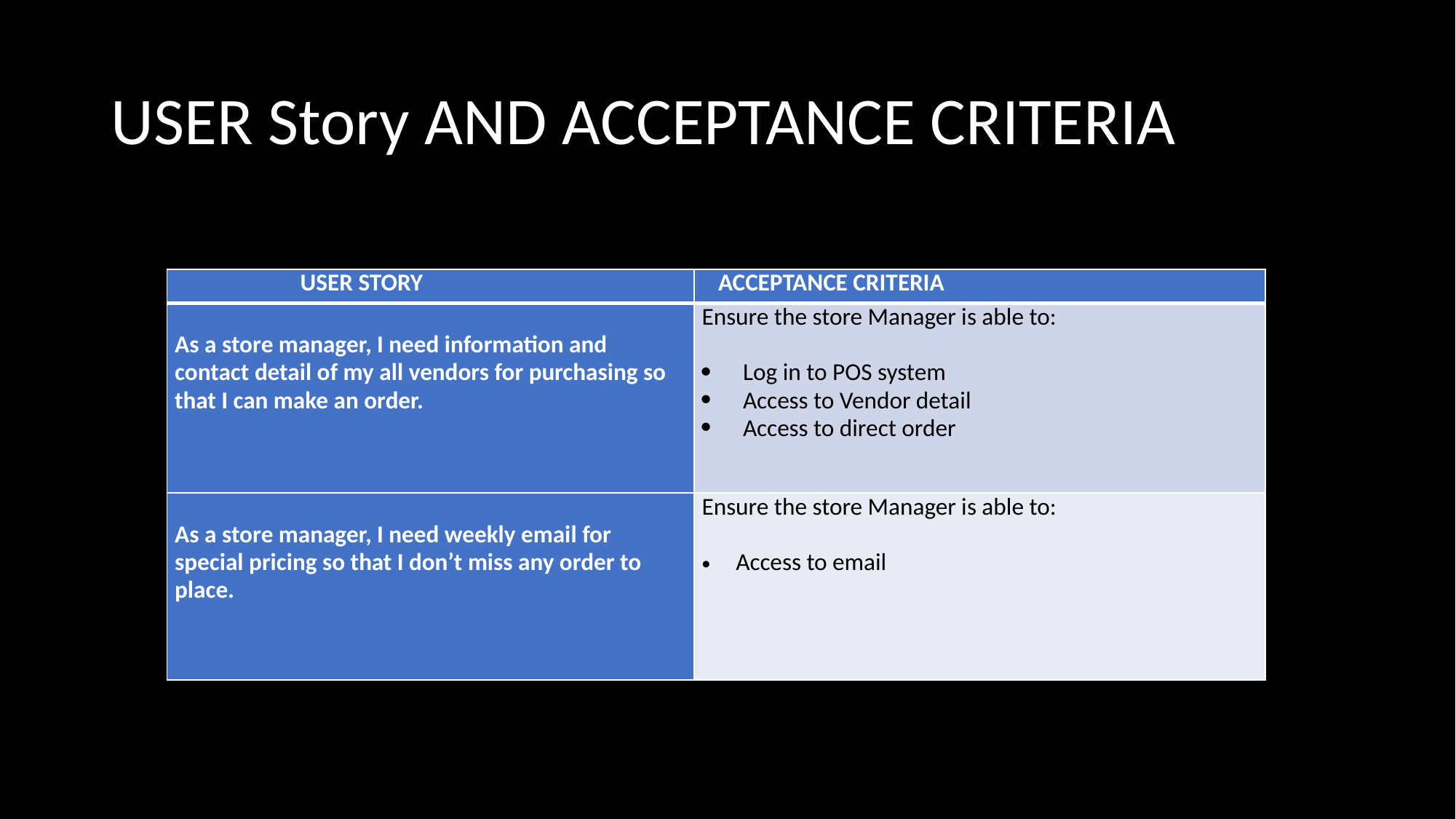

# USER Story AND ACCEPTANCE CRITERIA
| USER STORY | ACCEPTANCE CRITERIA |
| --- | --- |
| As a store manager, I need information and contact detail of my all vendors for purchasing so that I can make an order. | Ensure the store Manager is able to:   Log in to POS system Access to Vendor detail Access to direct order |
| As a store manager, I need weekly email for special pricing so that I don’t miss any order to place. | Ensure the store Manager is able to:   Access to email |